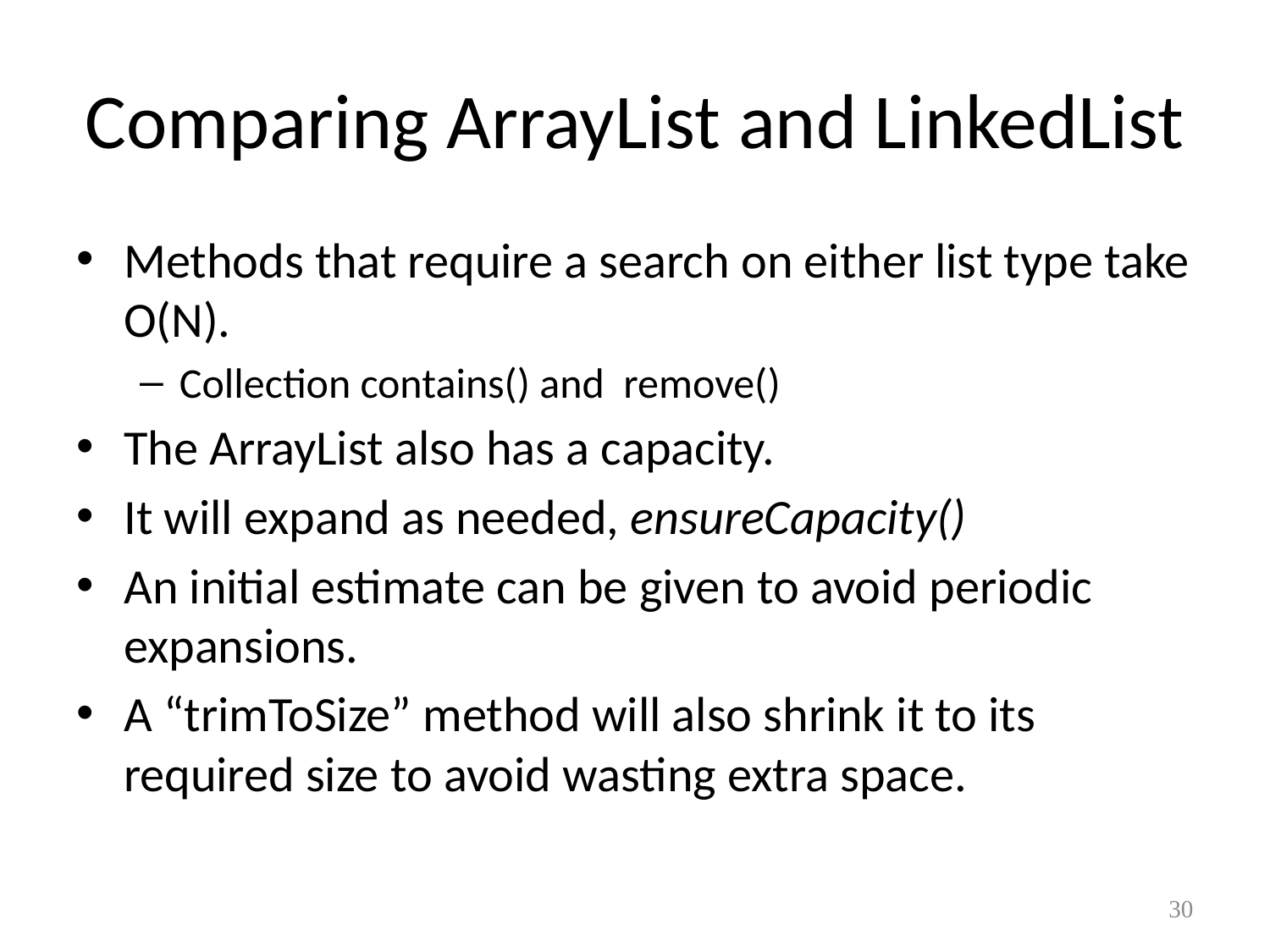

# Comparing ArrayList and LinkedList
Methods that require a search on either list type take O(N).
Collection contains() and  remove()
The ArrayList also has a capacity.
It will expand as needed, ensureCapacity()
An initial estimate can be given to avoid periodic expansions.
A “trimToSize” method will also shrink it to its required size to avoid wasting extra space.
30